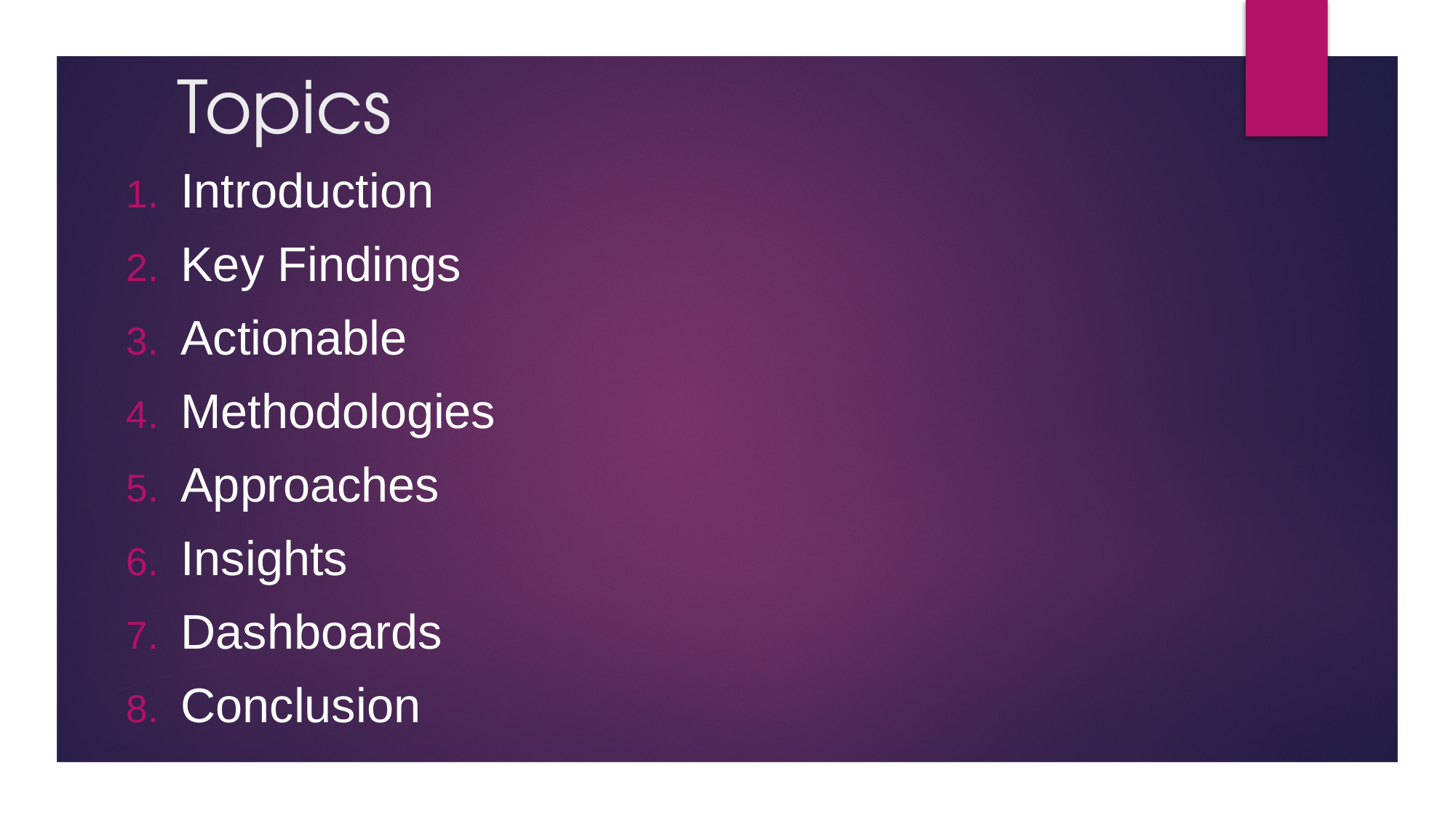

# Topics
Introduction
Key Findings
Actionable
Methodologies
Approaches
Insights
Dashboards
Conclusion